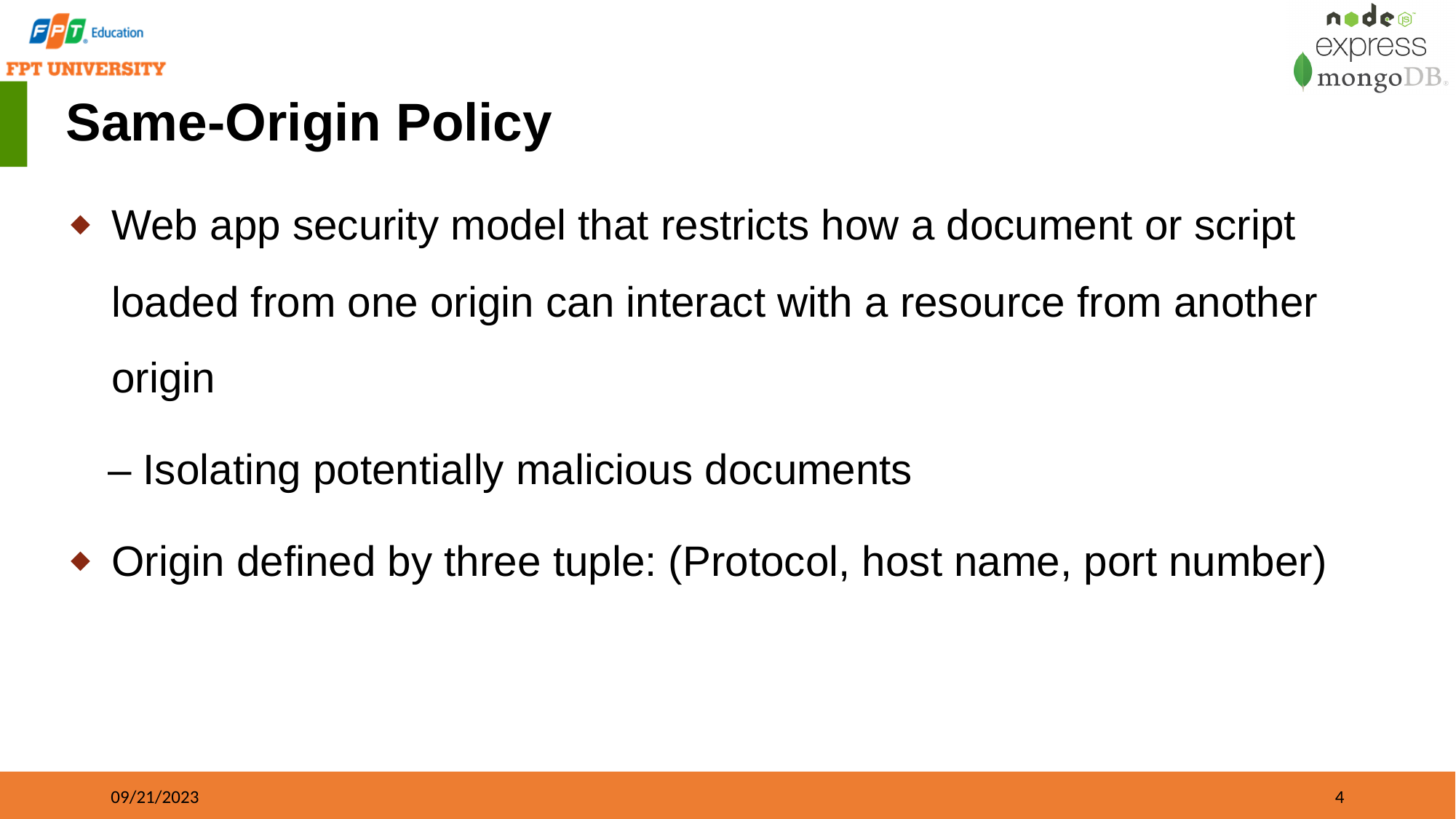

# Same-Origin Policy
Web app security model that restricts how a document or script loaded from one origin can interact with a resource from another origin
– Isolating potentially malicious documents
Origin defined by three tuple: (Protocol, host name, port number)
09/21/2023
4